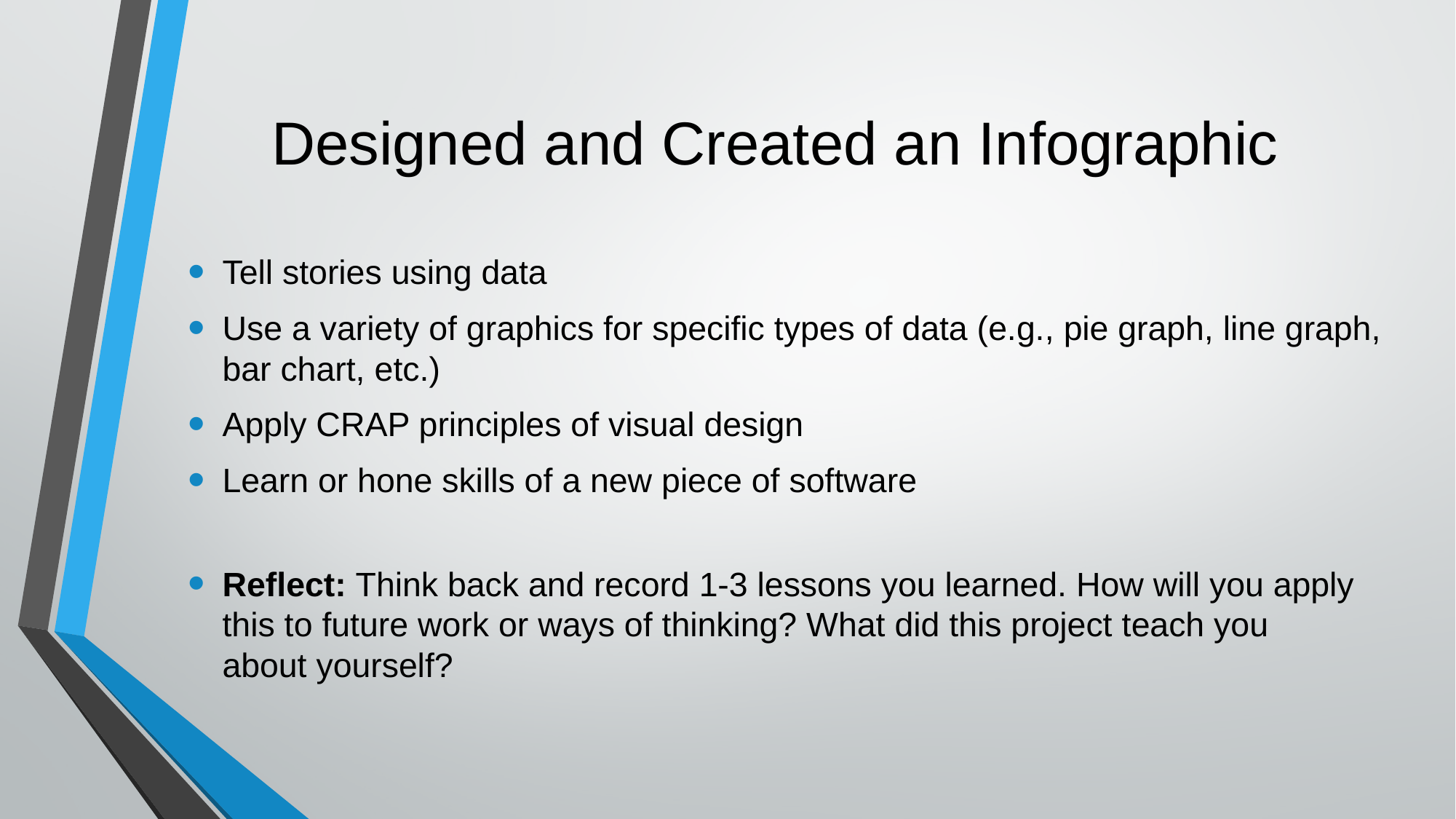

# Designed and Created an Infographic
Tell stories using data
Use a variety of graphics for specific types of data (e.g., pie graph, line graph, bar chart, etc.)
Apply CRAP principles of visual design
Learn or hone skills of a new piece of software

Reflect: Think back and record 1-3 lessons you learned. How will you apply this to future work or ways of thinking? What did this project teach you about yourself?